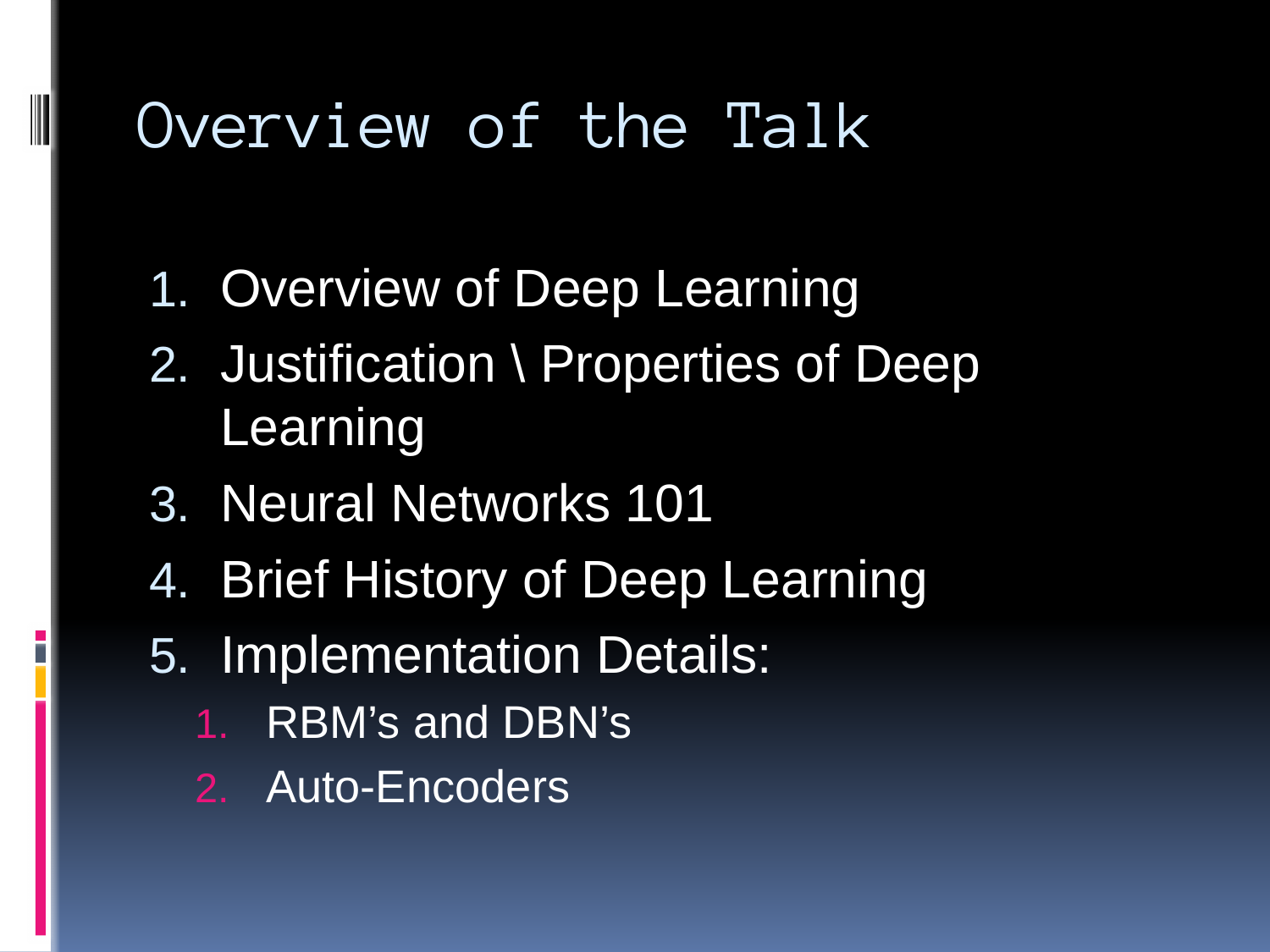

# Overview of the Talk
Overview of Deep Learning
Justification \ Properties of Deep Learning
Neural Networks 101
Brief History of Deep Learning
Implementation Details:
RBM’s and DBN’s
Auto-Encoders